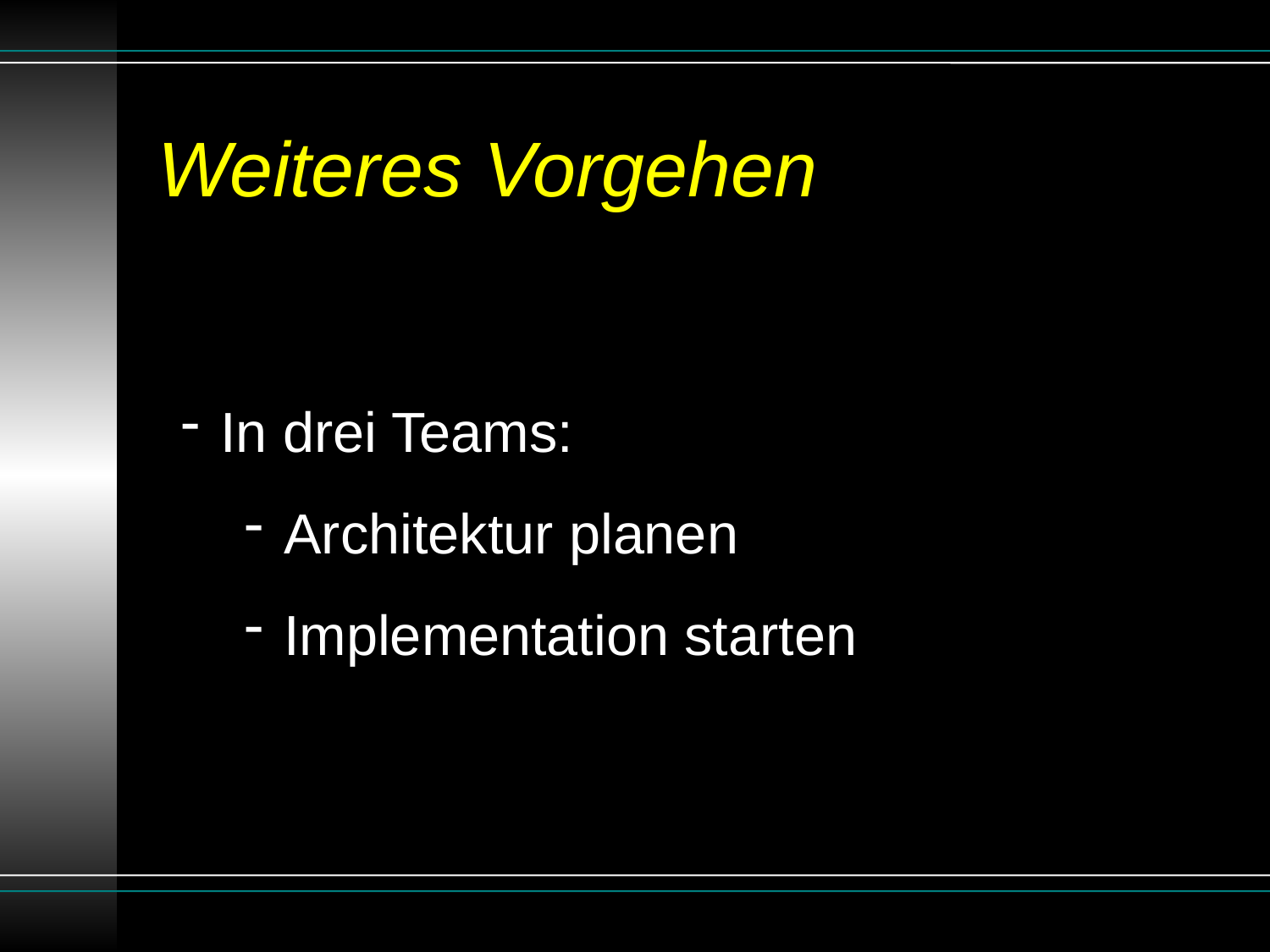

# Weiteres Vorgehen
In drei Teams:
Architektur planen
Implementation starten